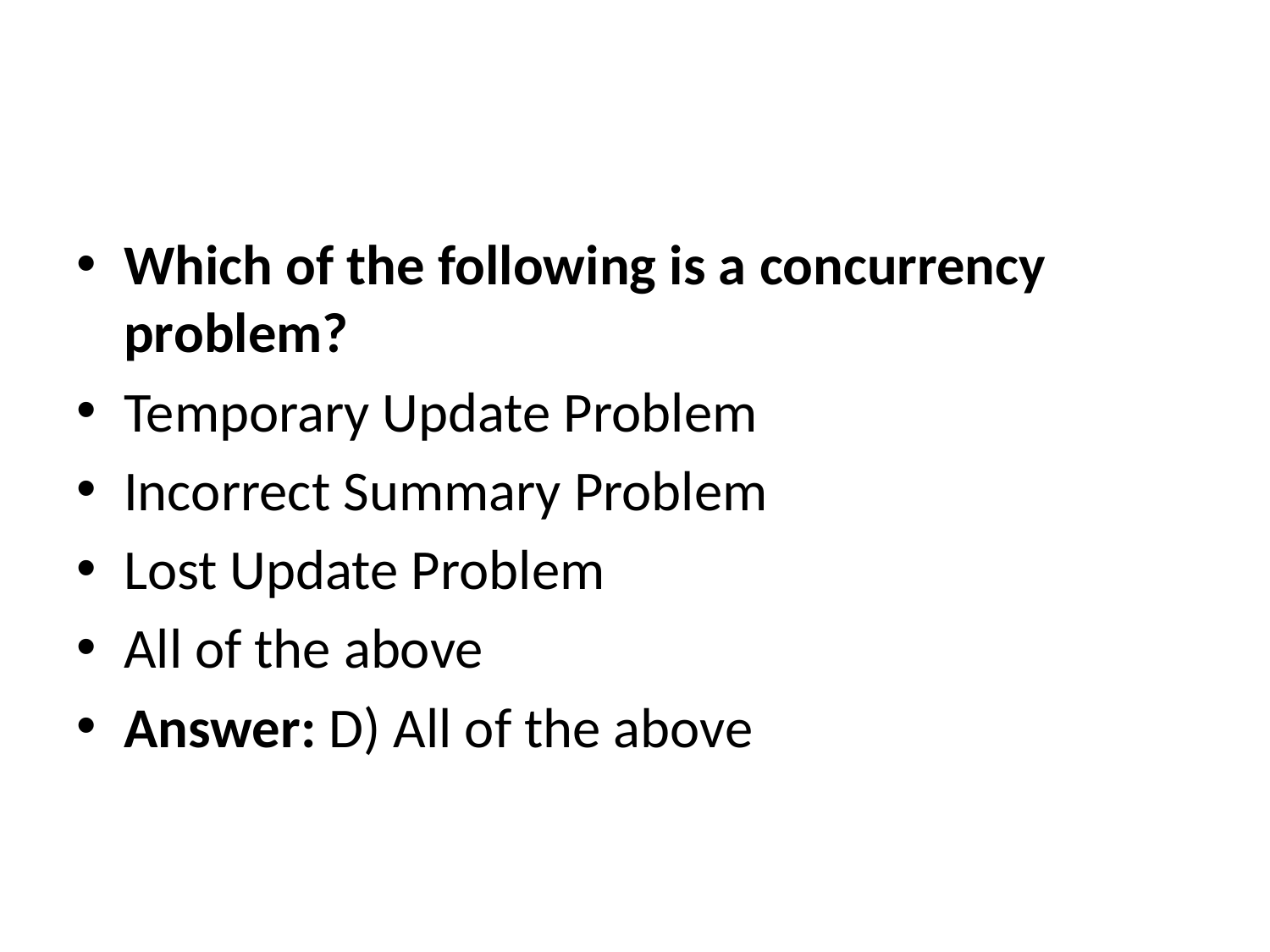

#
Which of the following is a concurrency problem?
Temporary Update Problem
Incorrect Summary Problem
Lost Update Problem
All of the above
Answer: D) All of the above